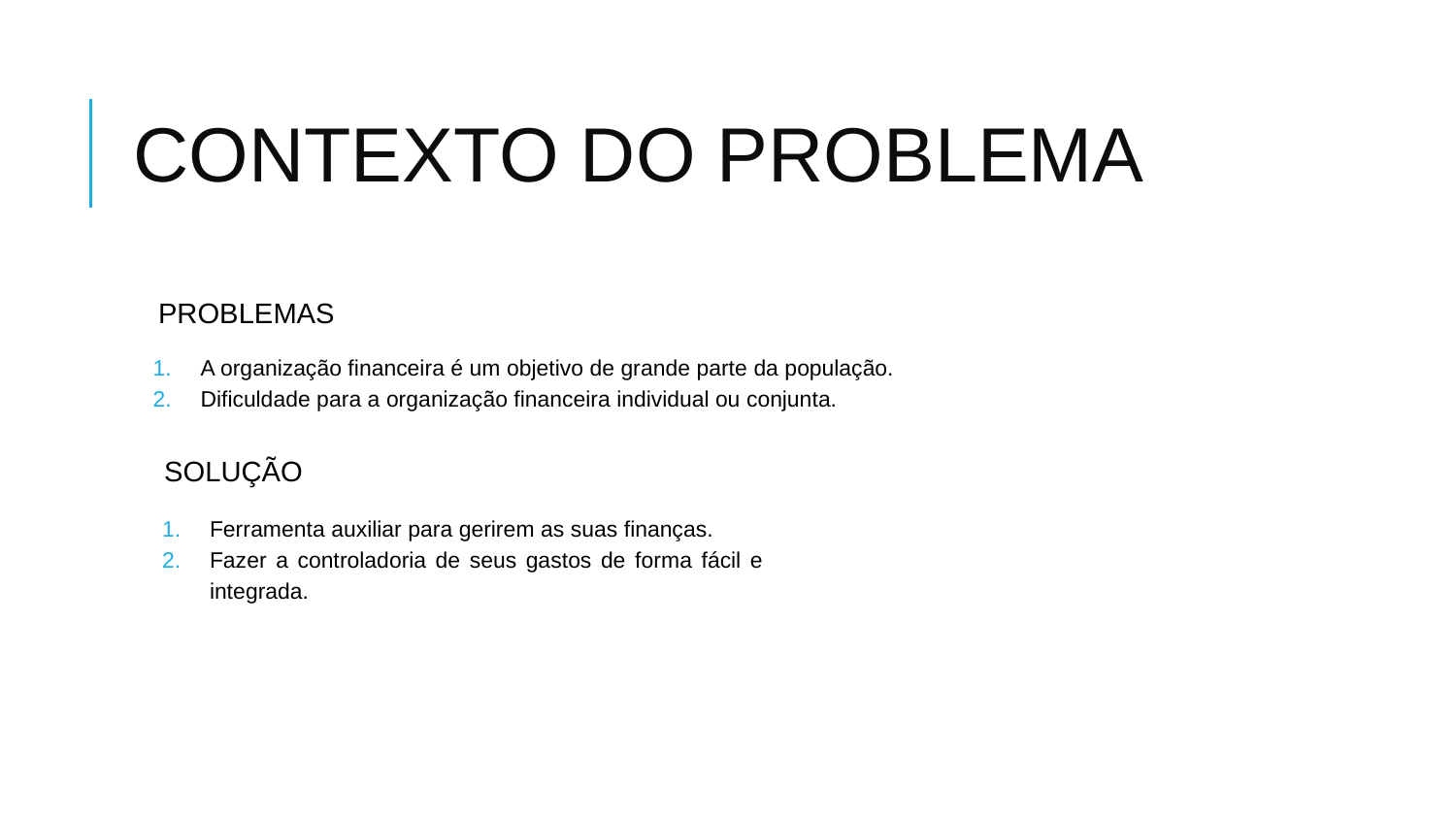

# CONTEXTO DO PROBLEMA
PROBLEMAS
A organização financeira é um objetivo de grande parte da população.
Dificuldade para a organização financeira individual ou conjunta.

SOLUÇÃO
Ferramenta auxiliar para gerirem as suas finanças.
Fazer a controladoria de seus gastos de forma fácil e integrada.